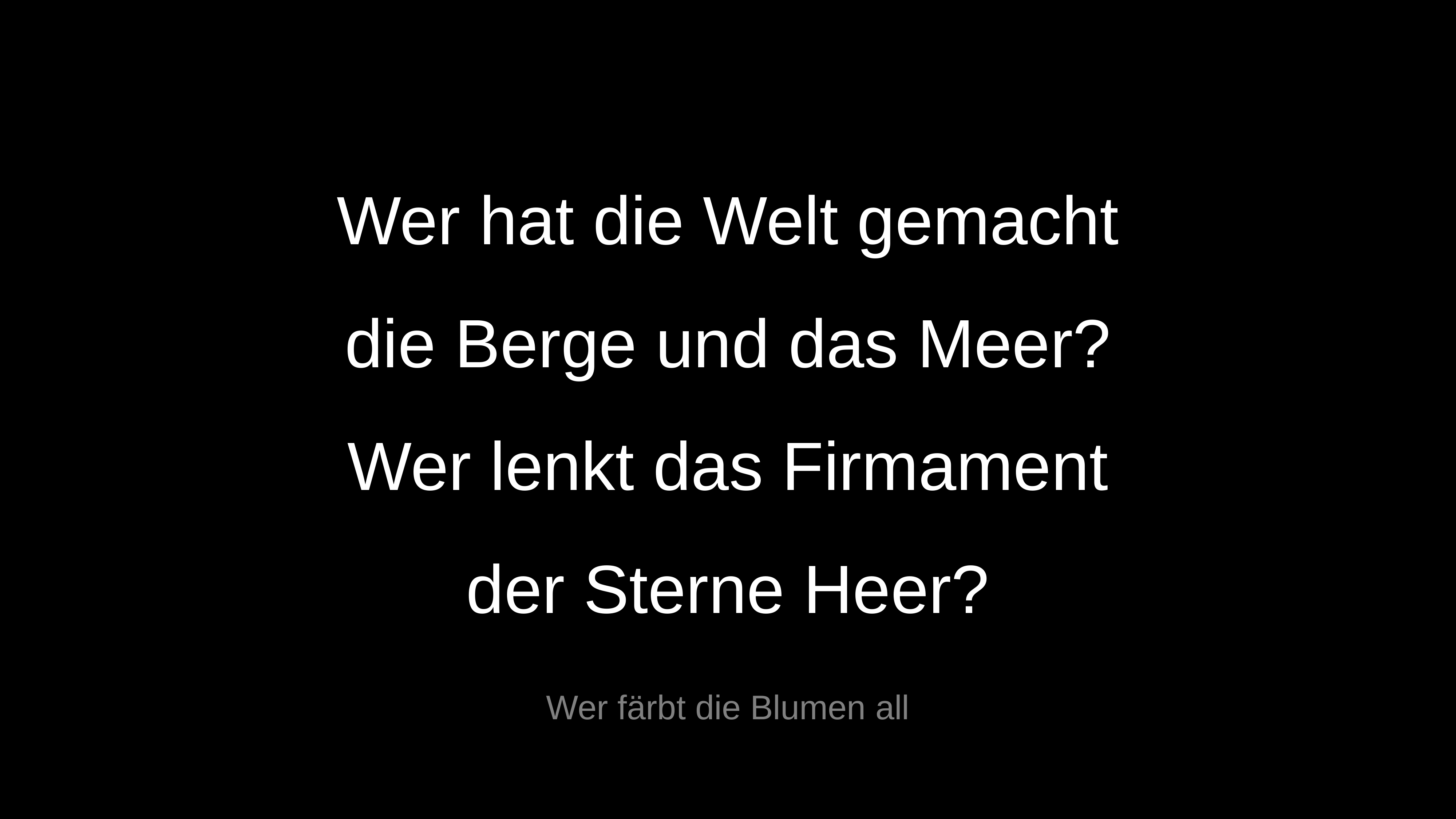

Wer hat die Welt gemacht
die Berge und das Meer?
Wer lenkt das Firmament
der Sterne Heer?
Wer färbt die Blumen all